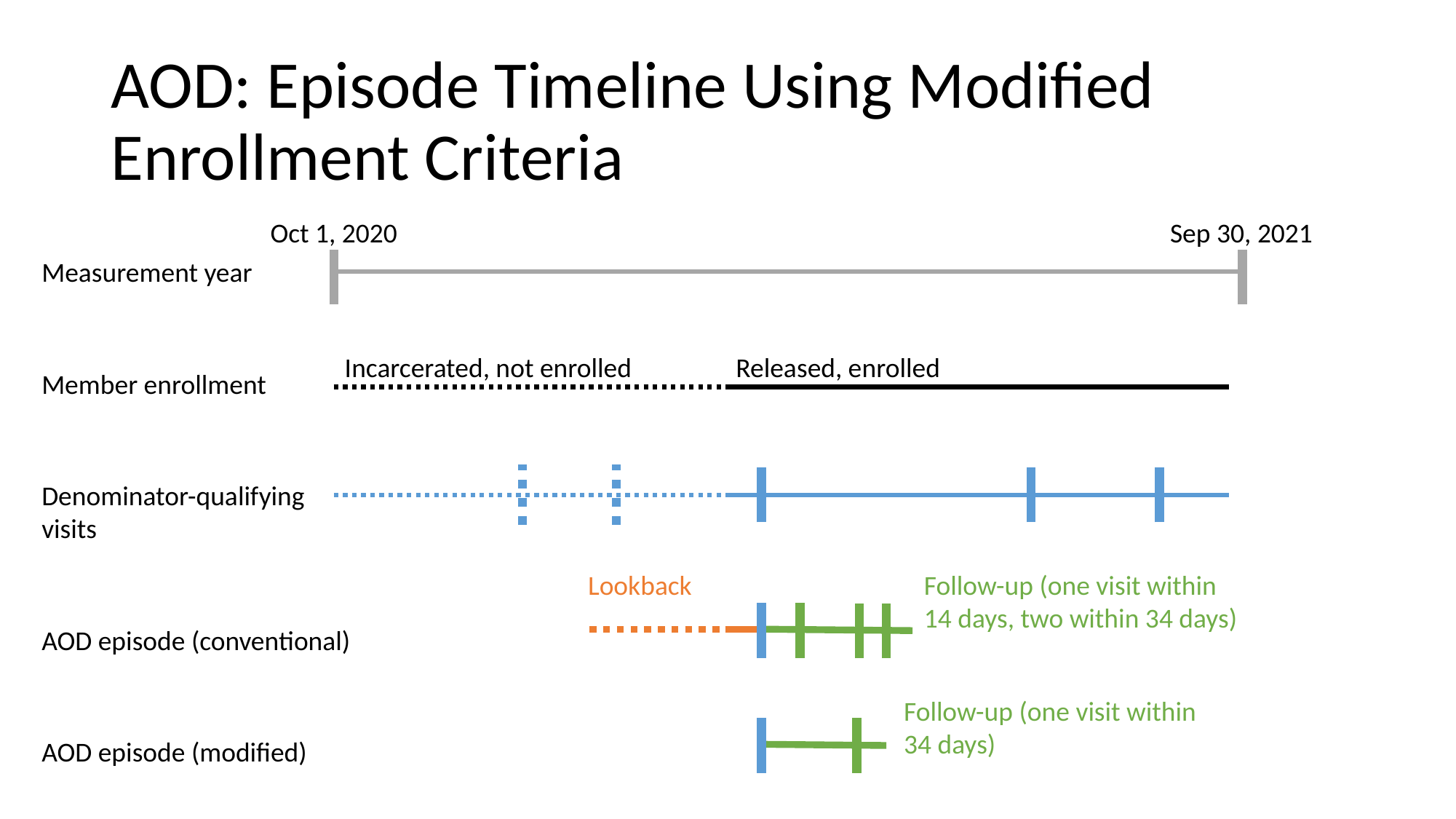

# AOD: Episode Timeline Using Modified Enrollment Criteria
Oct 1, 2020
Sep 30, 2021
Measurement year
Incarcerated, not enrolled
Released, enrolled
Member enrollment
Denominator-qualifying visits
Lookback
Follow-up (one visit within 14 days, two within 34 days)
AOD episode (conventional)
Follow-up (one visit within 34 days)
AOD episode (modified)